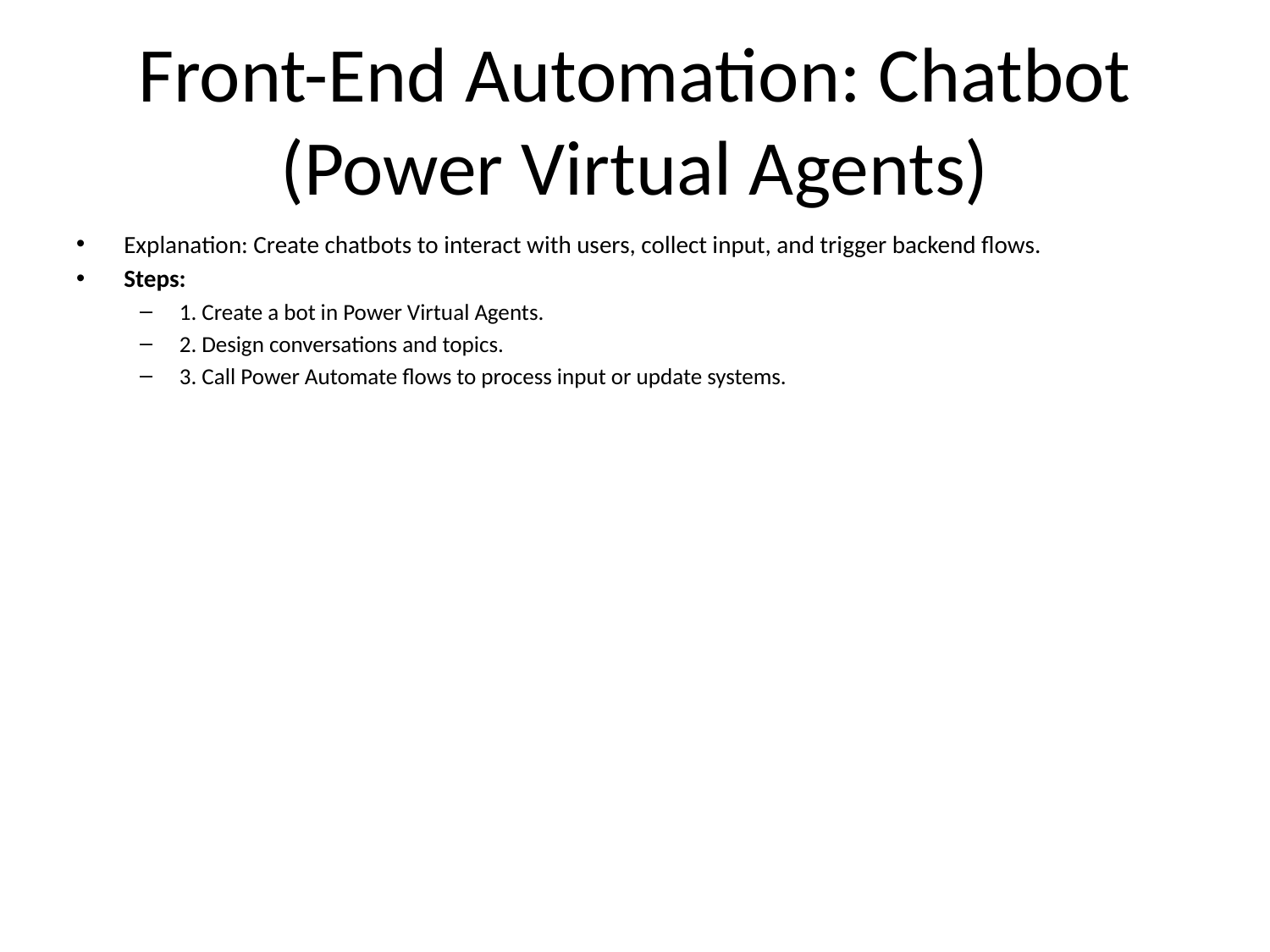

# Front-End Automation: Chatbot (Power Virtual Agents)
Explanation: Create chatbots to interact with users, collect input, and trigger backend flows.
Steps:
1. Create a bot in Power Virtual Agents.
2. Design conversations and topics.
3. Call Power Automate flows to process input or update systems.